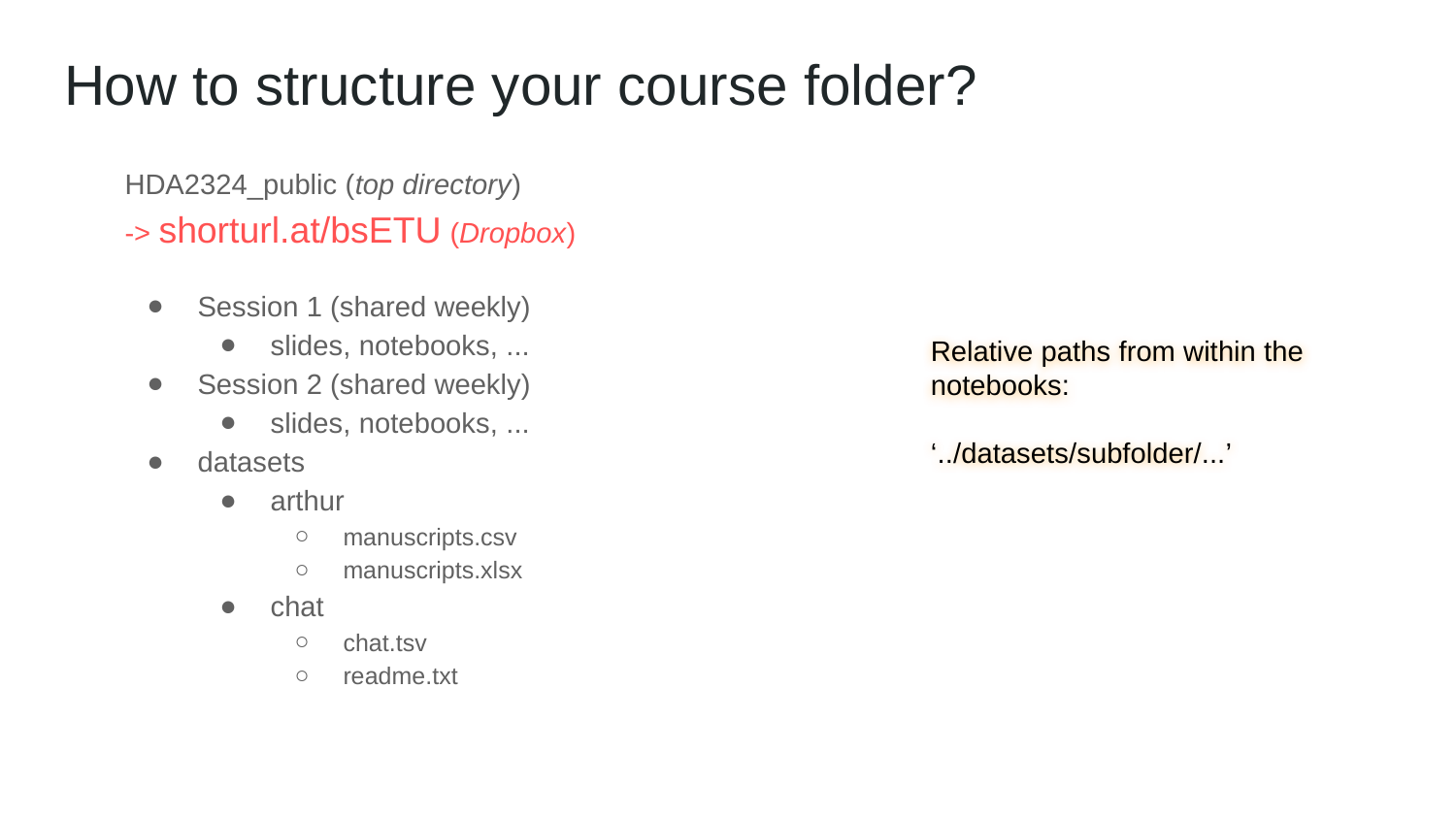

# How to structure your course folder?
HDA2324_public (top directory)
-> shorturl.at/bsETU (Dropbox)
Session 1 (shared weekly)
slides, notebooks, ...
Session 2 (shared weekly)
slides, notebooks, ...
datasets
arthur
manuscripts.csv
manuscripts.xlsx
chat
chat.tsv
readme.txt

Relative paths from within the notebooks:

‘../datasets/subfolder/...’